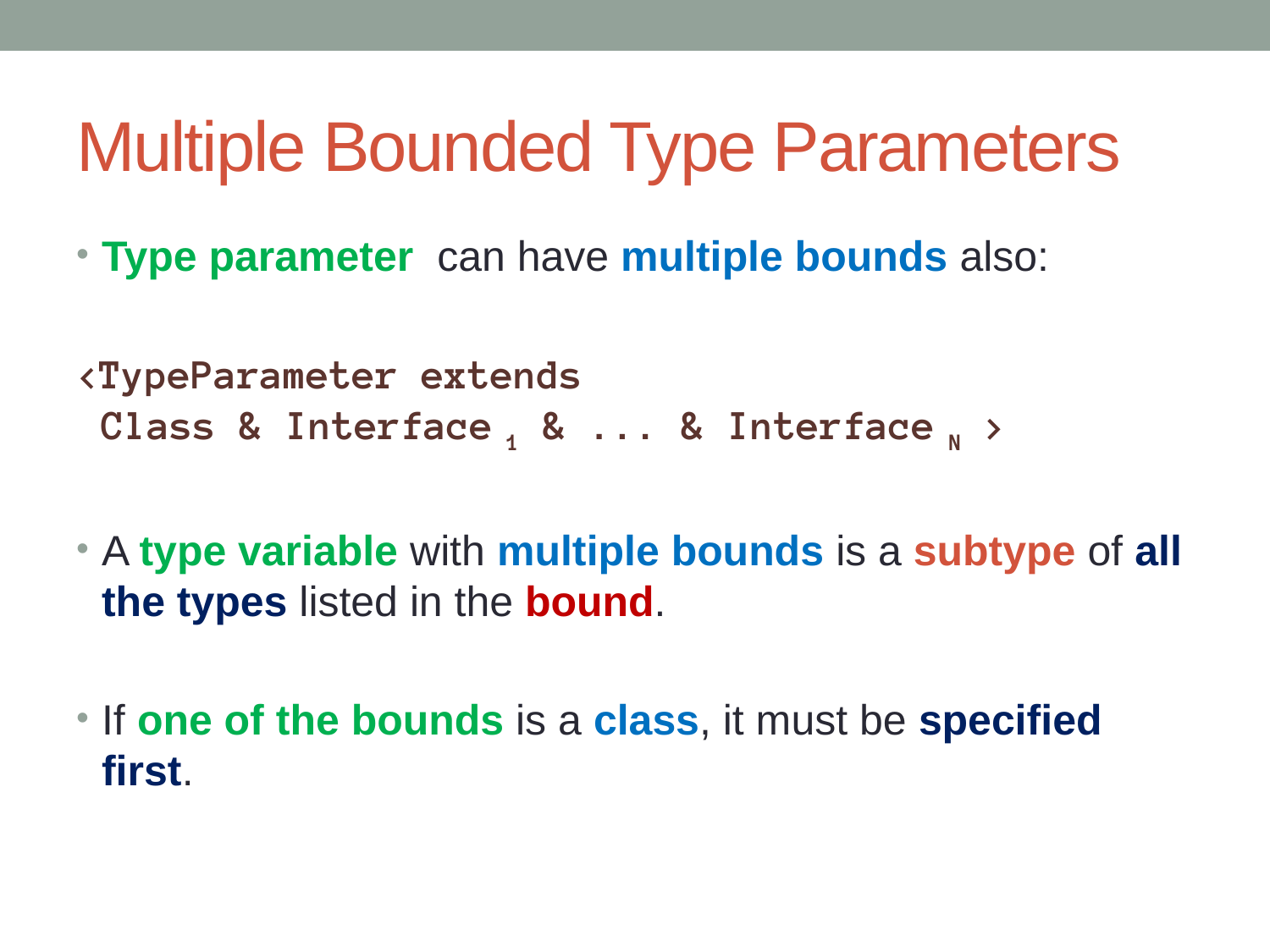

# Multiple Bounded Type Parameters
Type parameter  can have multiple bounds also:

<TypeParameter extends Class & Interface 1 & ... & Interface N >

A type variable with multiple bounds is a subtype of all the types listed in the bound.

If one of the bounds is a class, it must be specified first.